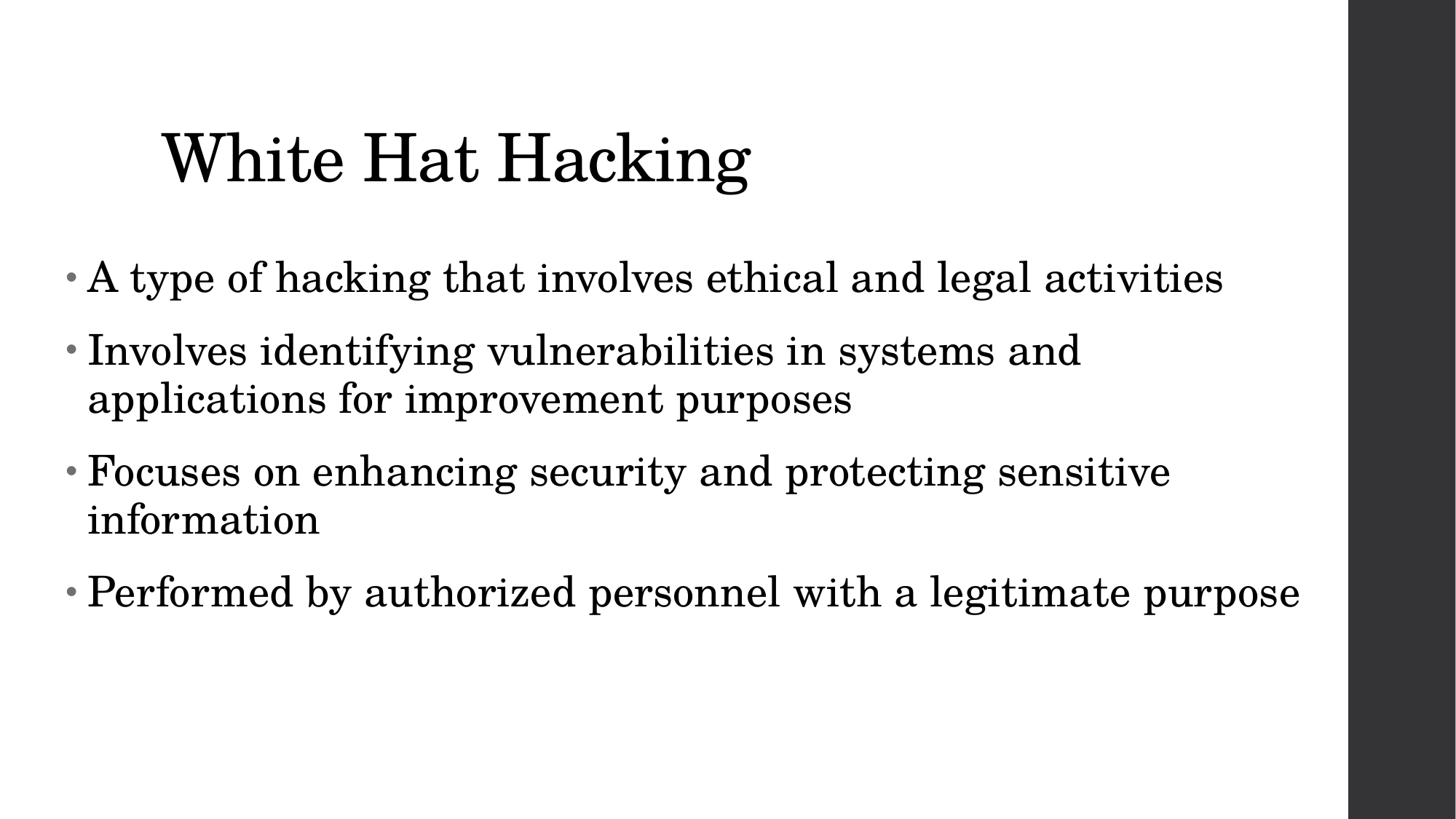

# White Hat Hacking

A type of hacking that involves ethical and legal activities
Involves identifying vulnerabilities in systems and applications for improvement purposes
Focuses on enhancing security and protecting sensitive information
Performed by authorized personnel with a legitimate purpose